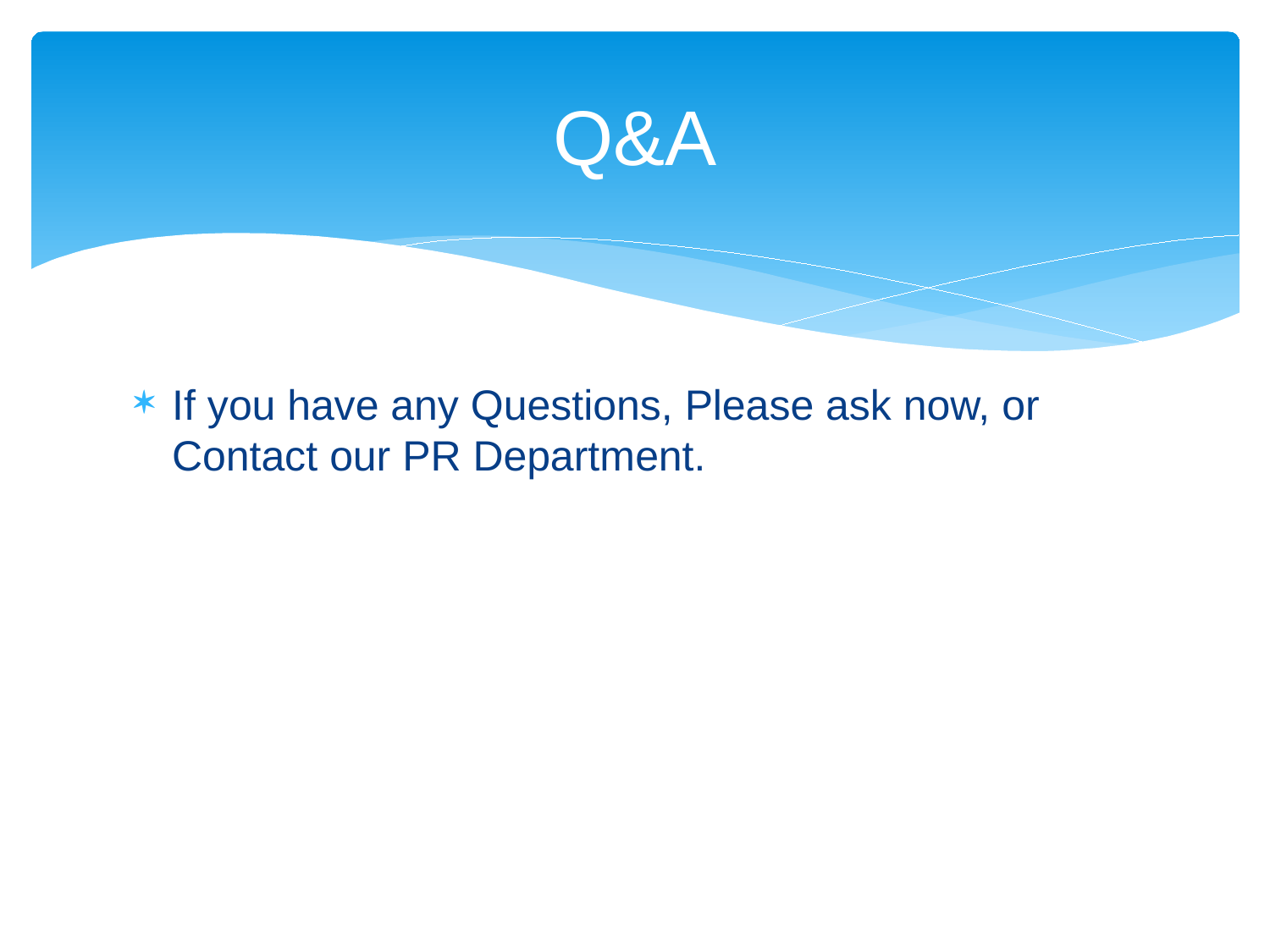

# Q&A
If you have any Questions, Please ask now, or Contact our PR Department.